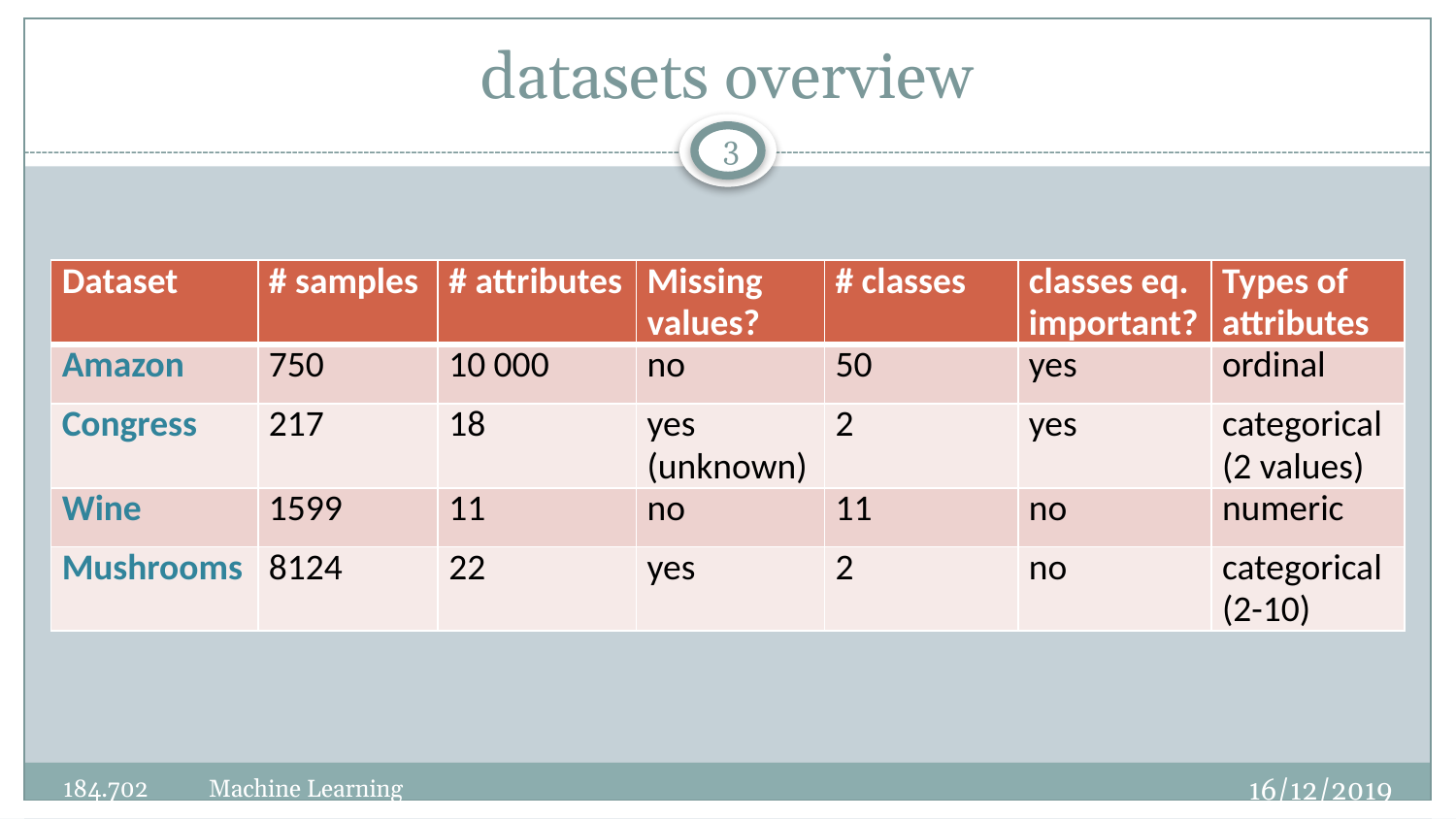

# datasets overview
3
| Dataset | # samples | # attributes | Missing values? | # classes | classes eq. important? | Types of attributes |
| --- | --- | --- | --- | --- | --- | --- |
| Amazon | 750 | 10 000 | no | 50 | yes | ordinal |
| Congress | 217 | 18 | yes (unknown) | 2 | yes | categorical (2 values) |
| Wine | 1599 | 11 | no | 11 | no | numeric |
| Mushrooms | 8124 | 22 | yes | 2 | no | categorical (2-10) |
16/12/2019
184.702	Machine Learning